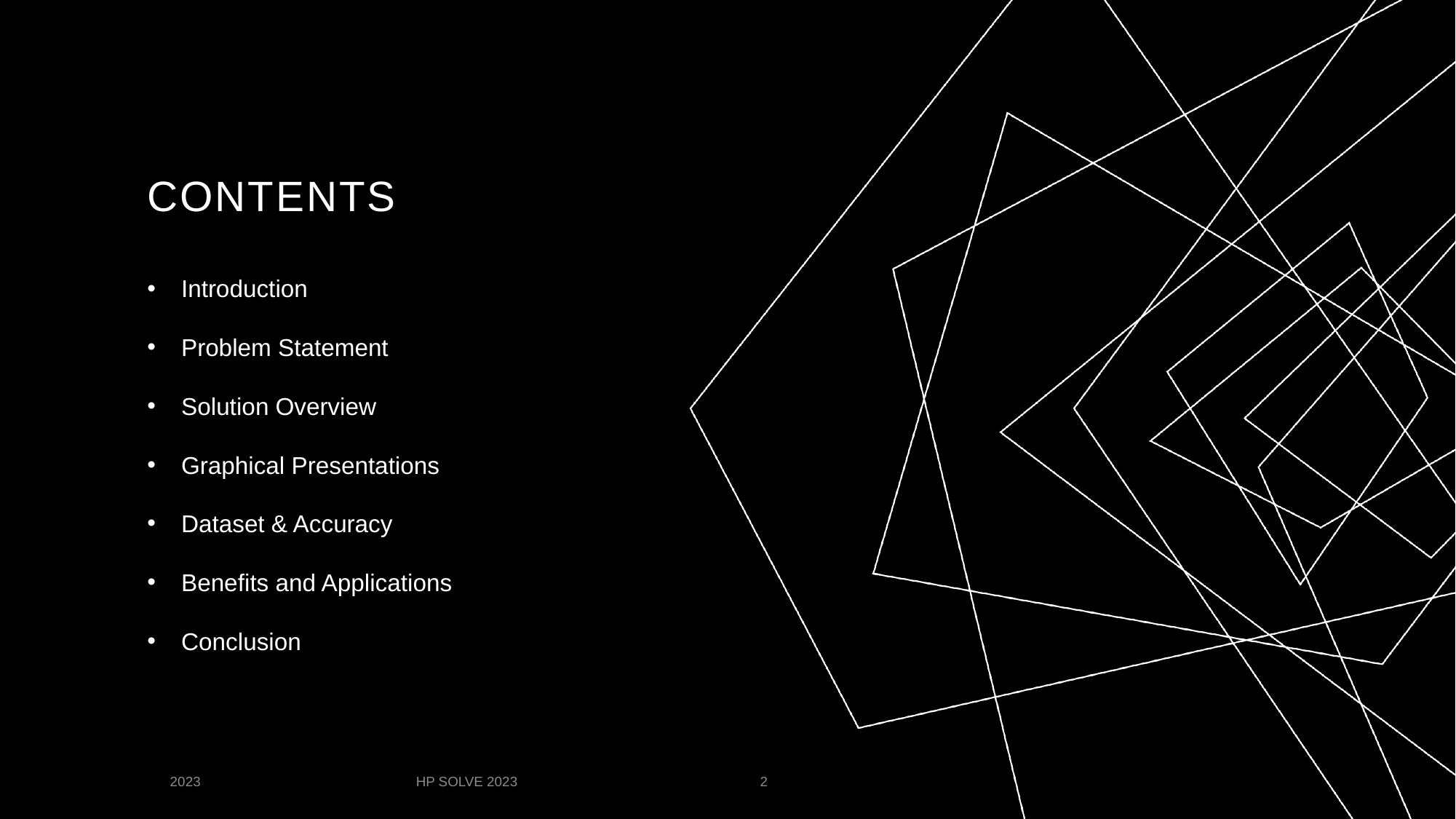

# Contents
Introduction
Problem Statement
Solution Overview
Graphical Presentations
Dataset & Accuracy
Benefits and Applications
Conclusion

HP SOLVE 2023
2023
2